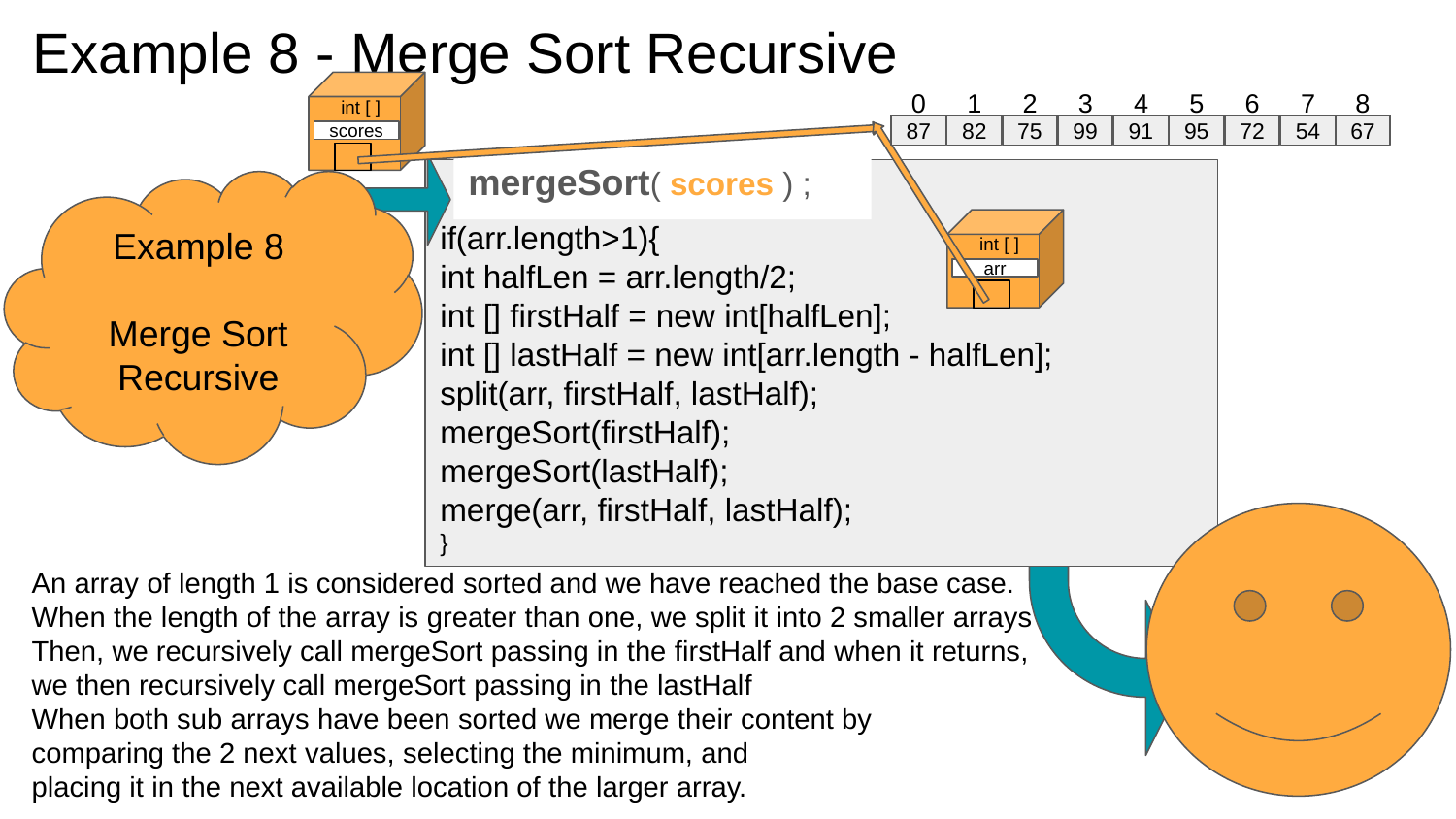

# Example 8 - Merge Sort Recursive

0
1
2
3
4
5
6
7
8
int [ ]
87
82
75
99
91
95
72
54
67
scores

mergeSort( scores ) ;

if(arr.length>1){
int halfLen = arr.length/2;
int [] firstHalf = new int[halfLen];
int [] lastHalf = new int[arr.length - halfLen];
split(arr, firstHalf, lastHalf);		mergeSort(firstHalf);
mergeSort(lastHalf);
merge(arr, firstHalf, lastHalf);
}

Example 8

Merge Sort
Recursive

int [ ]
arr

An array of length 1 is considered sorted and we have reached the base case.
When the length of the array is greater than one, we split it into 2 smaller arrays
Then, we recursively call mergeSort passing in the firstHalf and when it returns,
we then recursively call mergeSort passing in the lastHalf
When both sub arrays have been sorted we merge their content by
comparing the 2 next values, selecting the minimum, and
placing it in the next available location of the larger array.